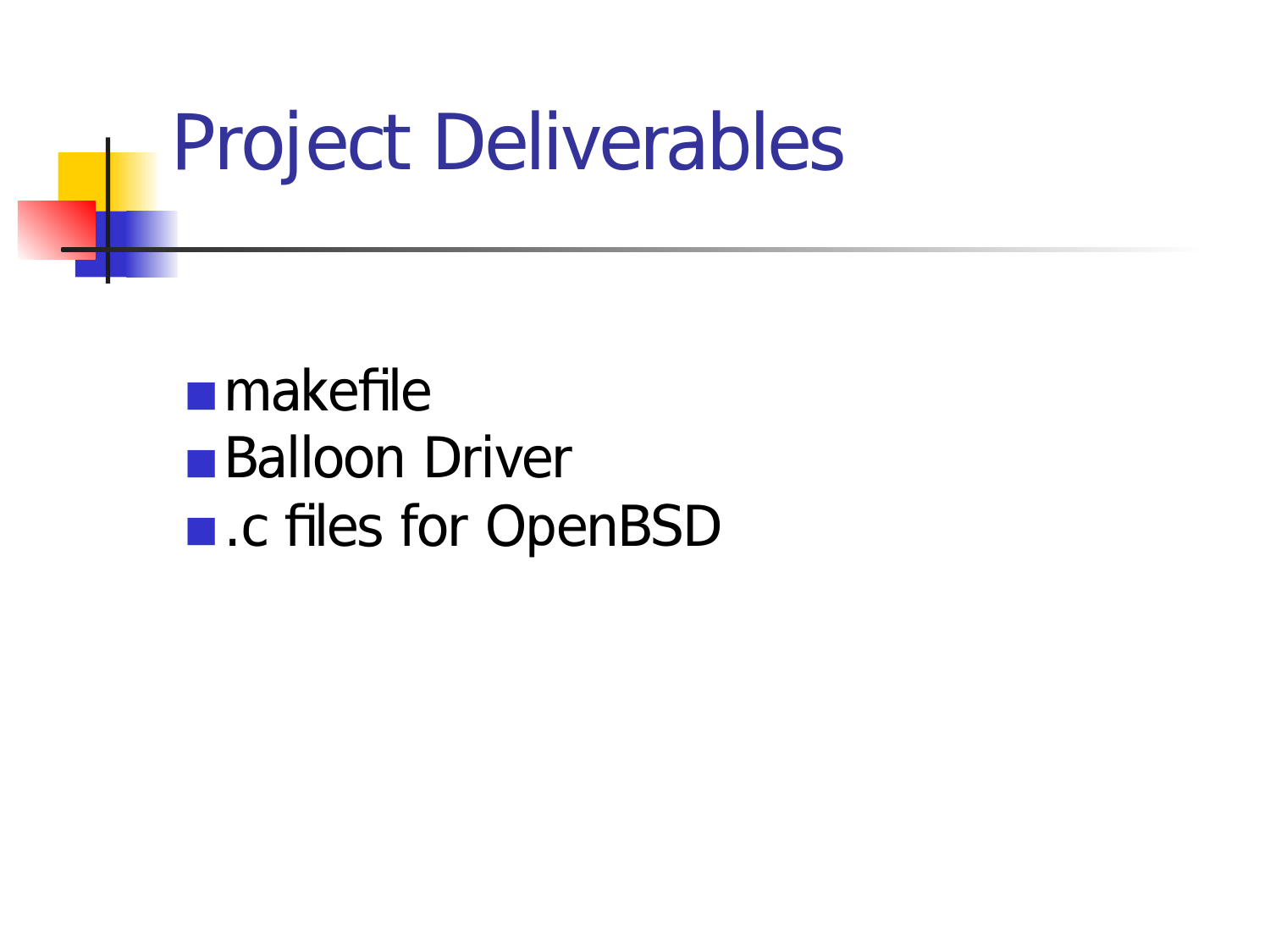

# Project Deliverables

makefile
Balloon Driver
.c files for OpenBSD